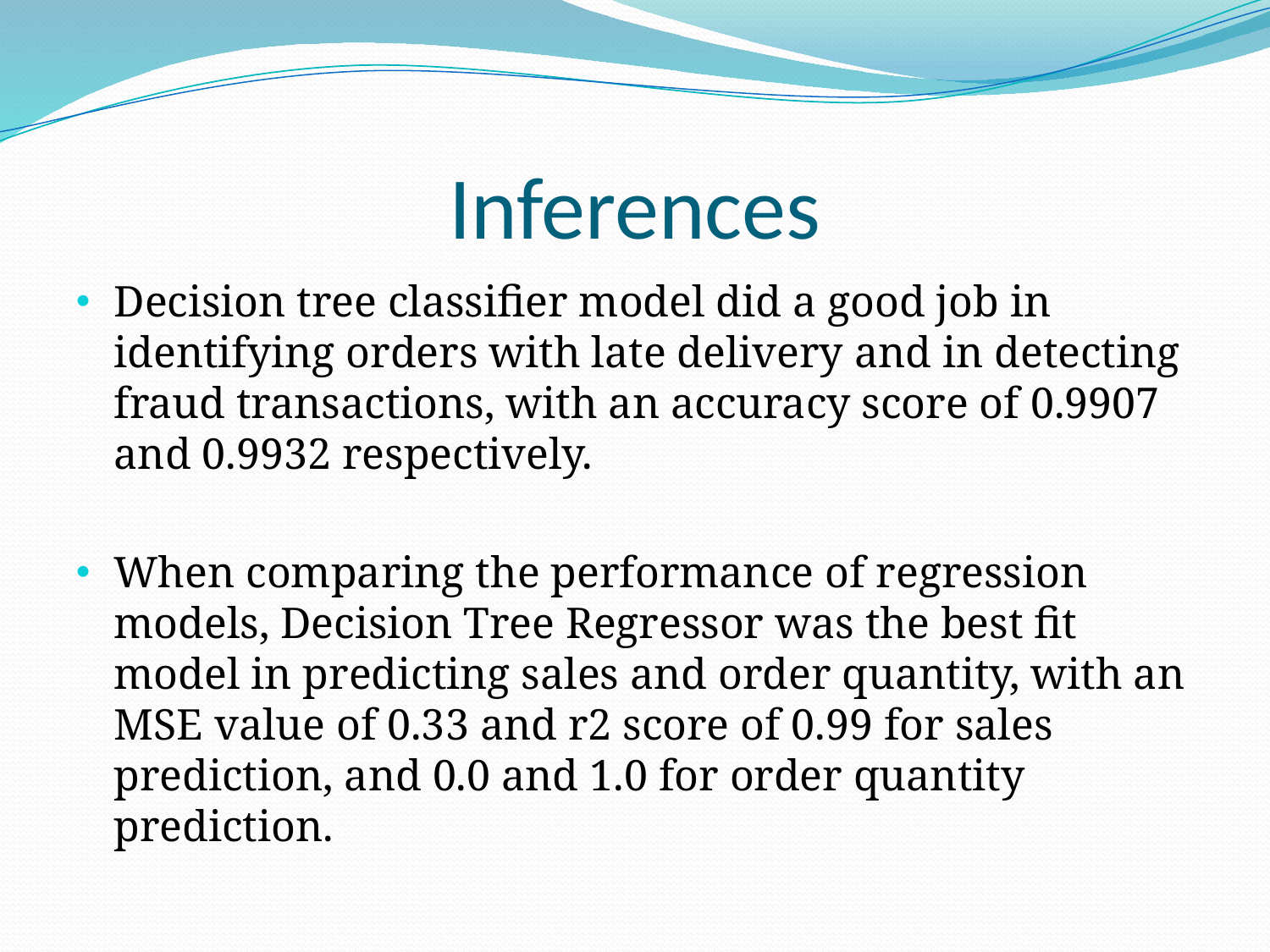

# Inferences
Decision tree classifier model did a good job in identifying orders with late delivery and in detecting fraud transactions, with an accuracy score of 0.9907 and 0.9932 respectively.

When comparing the performance of regression models, Decision Tree Regressor was the best fit model in predicting sales and order quantity, with an MSE value of 0.33 and r2 score of 0.99 for sales prediction, and 0.0 and 1.0 for order quantity prediction.